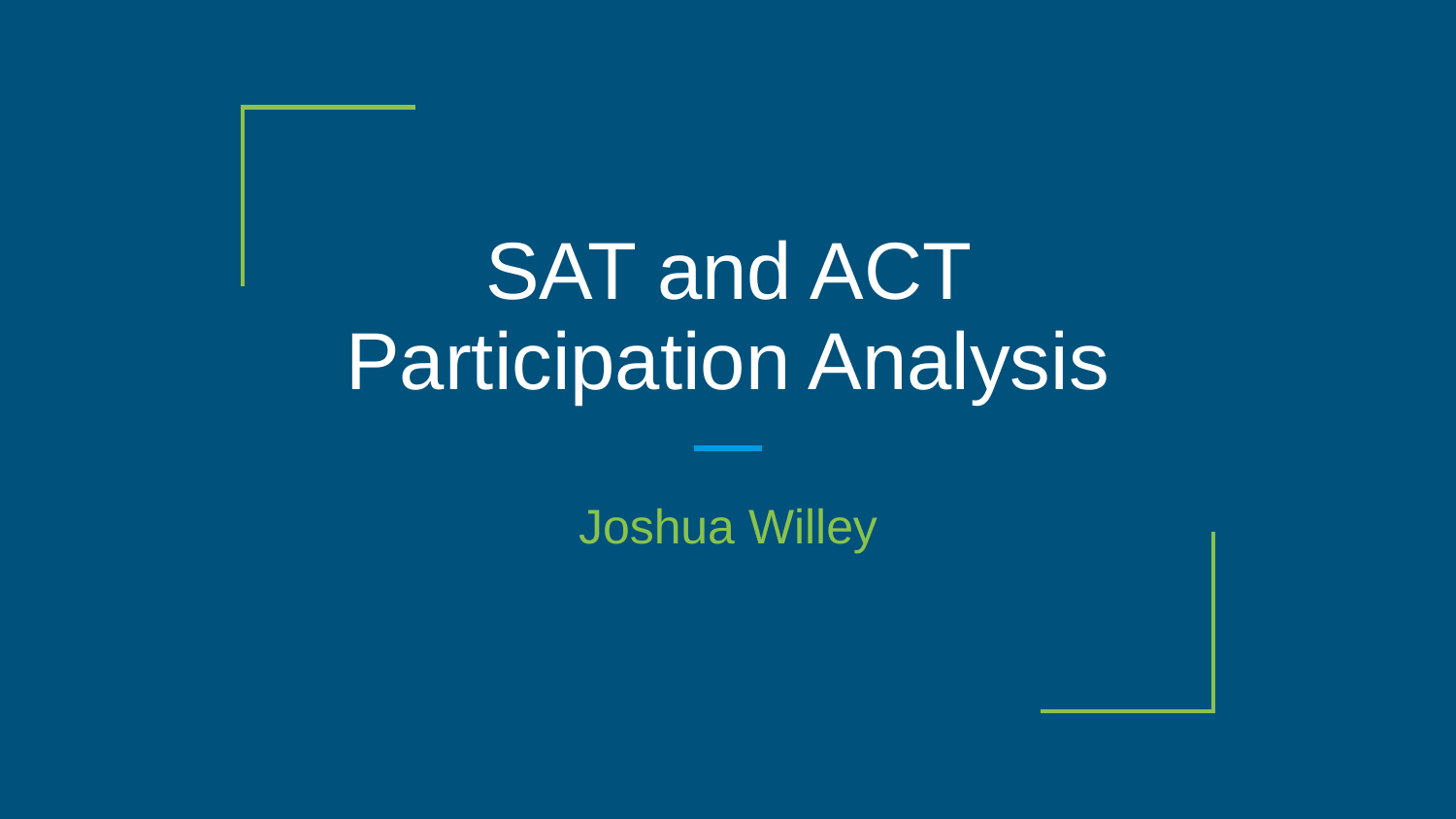

# SAT and ACT Participation Analysis
Joshua Willey